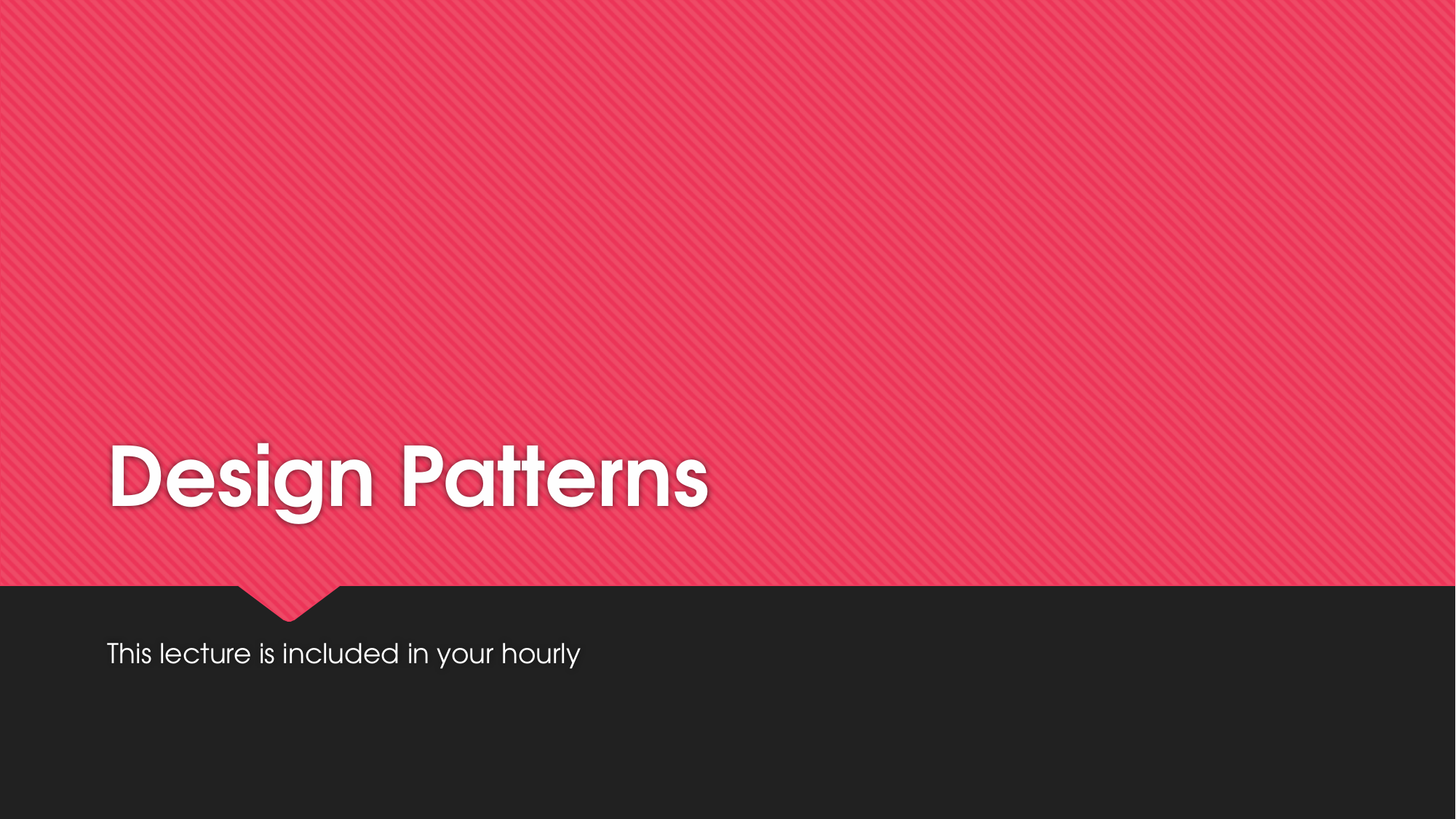

# Design Patterns
This lecture is included in your hourly